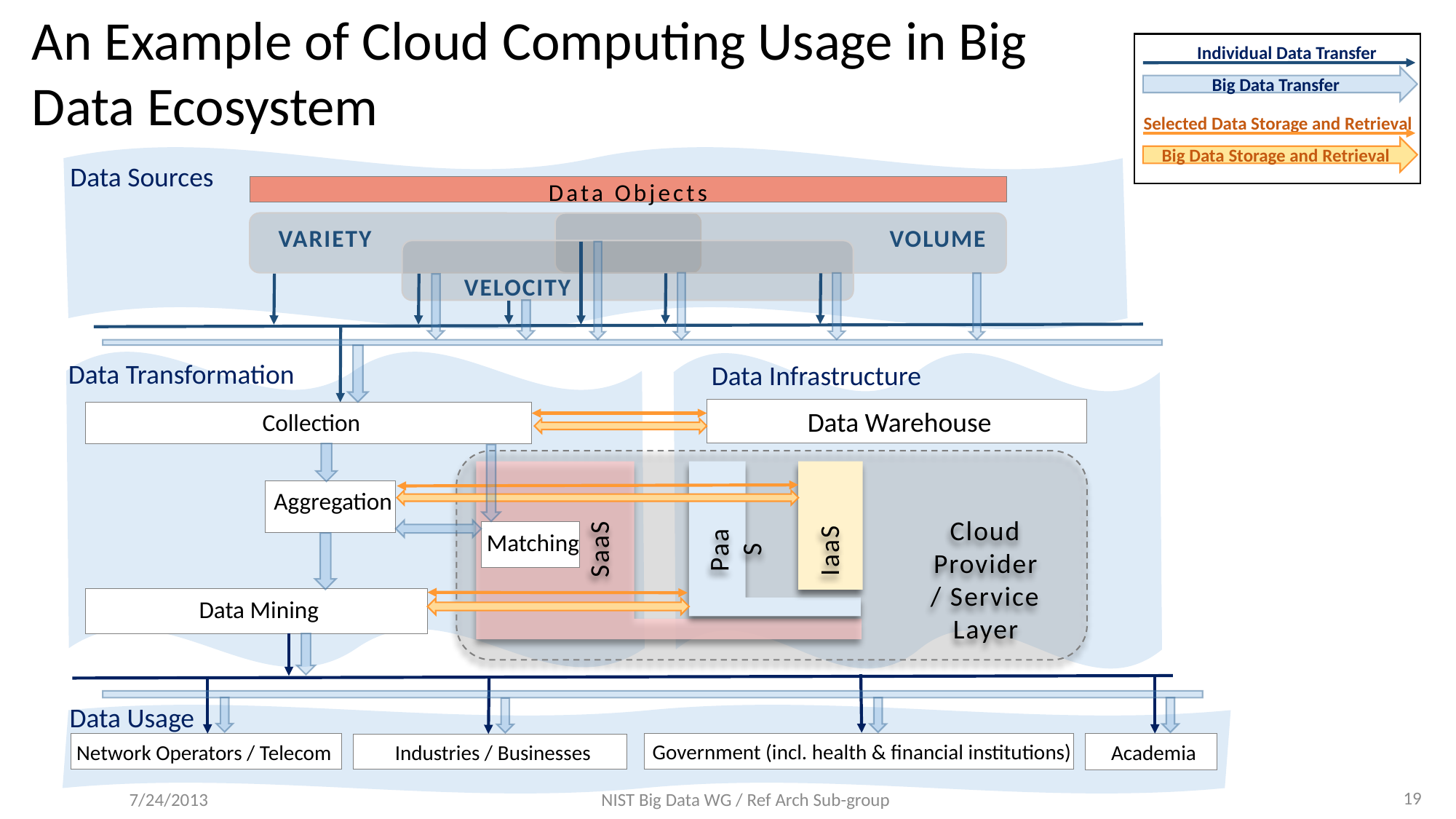

An Example of Cloud Computing Usage in Big Data Ecosystem

Individual Data Transfer
Big Data Transfer
Selected Data Storage and Retrieval
Big Data Storage and Retrieval

Data Sources
Data Objects

VOLUME
VARIETY

VELOCITY

Data Transformation

Data Infrastructure

Data Warehouse
Collection

Cloud Provider
/ Service Layer

Aggregation
IaaS

SaaS
PaaS

Matching

Data Mining

Data Usage

Government (incl. health & financial institutions)
Network Operators / Telecom
Academia
Industries / Businesses
19
7/24/2013
NIST Big Data WG / Ref Arch Sub-group